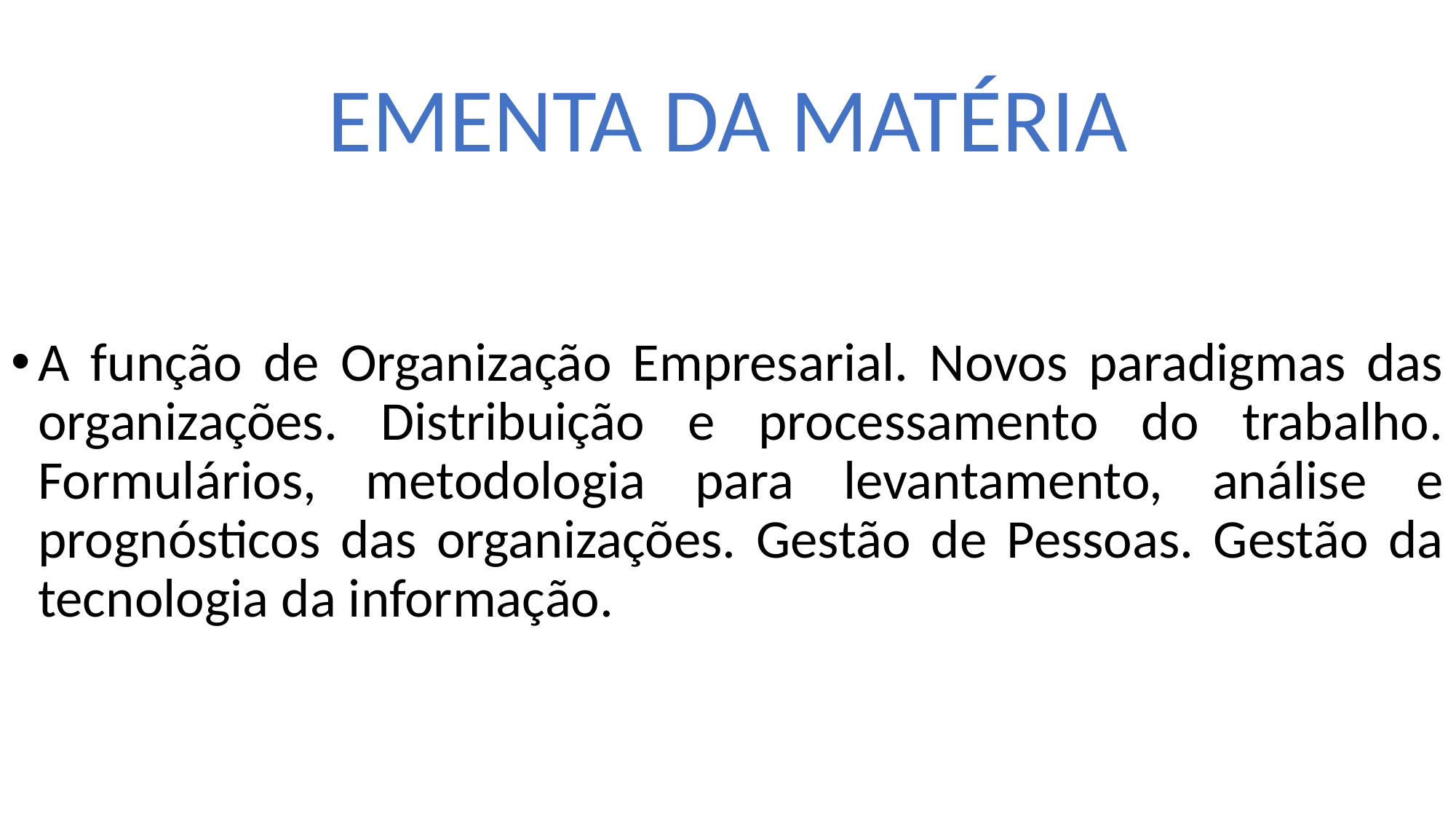

# EMENTA DA MATÉRIA
A função de Organização Empresarial. Novos paradigmas das organizações. Distribuição e processamento do trabalho. Formulários, metodologia para levantamento, análise e prognósticos das organizações. Gestão de Pessoas. Gestão da tecnologia da informação.